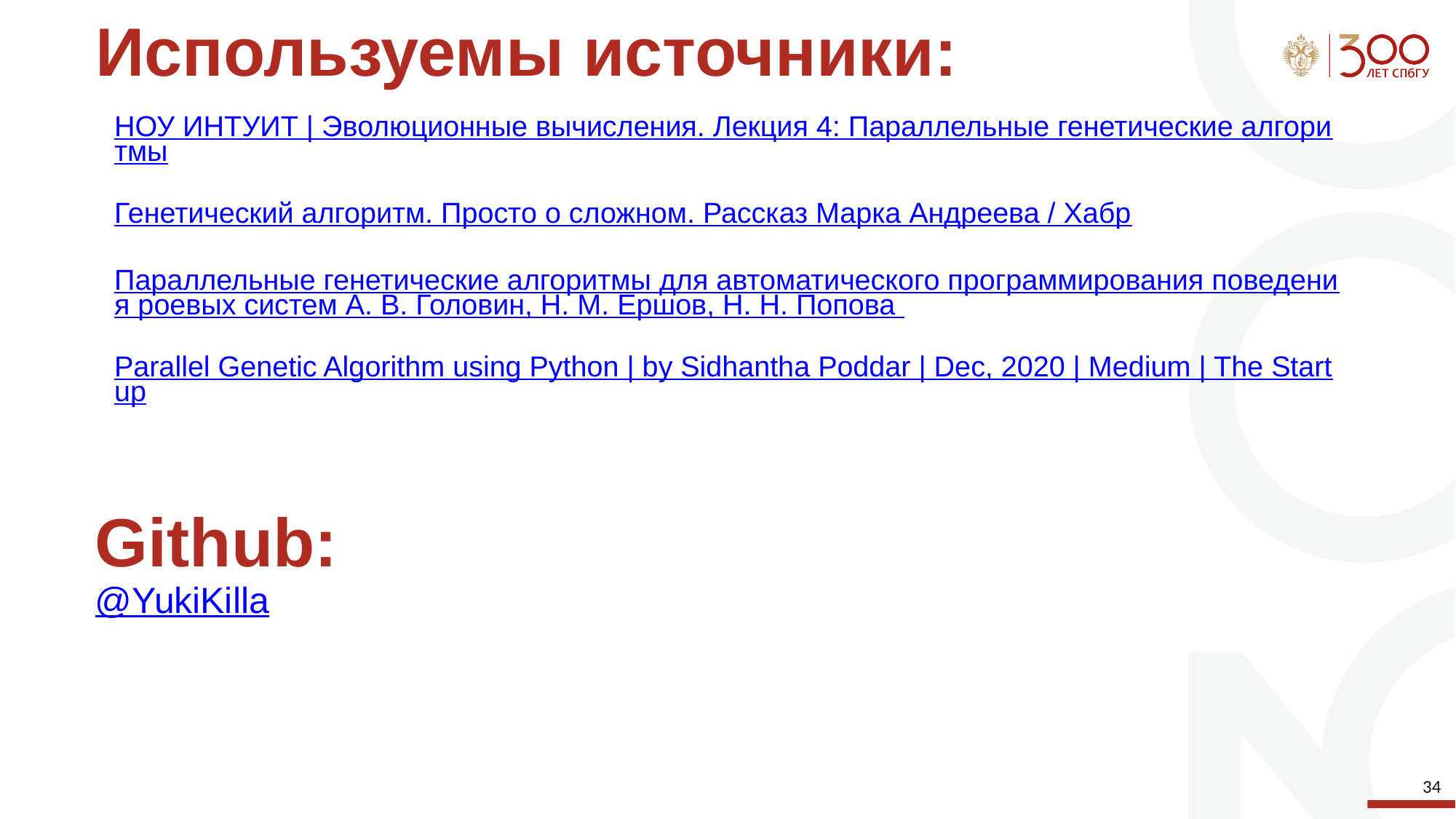

Используемы источники:
НОУ ИНТУИТ | Эволюционные вычисления. Лекция 4: Параллельные генетические алгоритмы

Генетический алгоритм. Просто о сложном. Рассказ Марка Андреева / Хабр

Параллельные генетические алгоритмы для автоматического программирования поведения роевых систем А. В. Головин, Н. М. Ершов, Н. Н. Попова

Parallel Genetic Algorithm using Python | by Sidhantha Poddar | Dec, 2020 | Medium | The Startup
# Github:
@YukiKilla
34